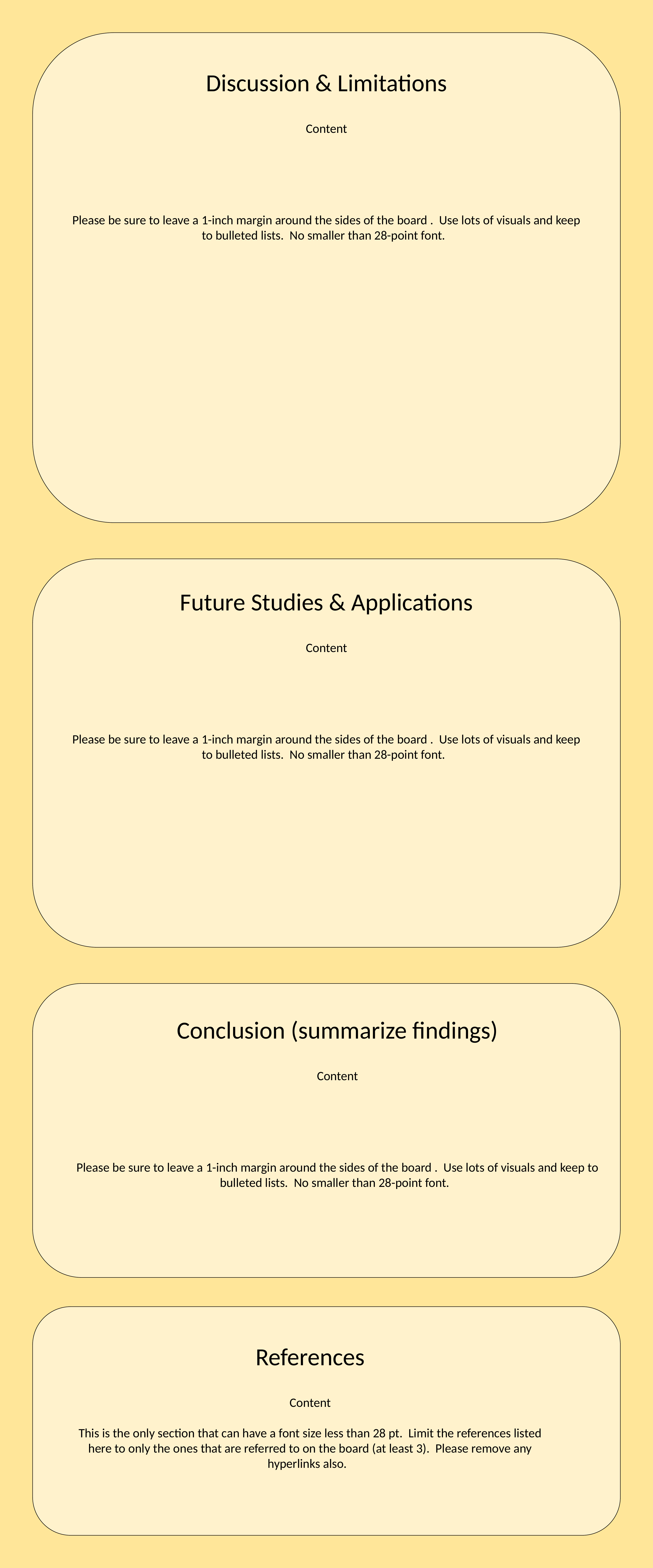

Discussion & Limitations

Content

Please be sure to leave a 1-inch margin around the sides of the board .  Use lots of visuals and keep to bulleted lists.  No smaller than 28-point font.

Future Studies & Applications

Content

Please be sure to leave a 1-inch margin around the sides of the board .  Use lots of visuals and keep to bulleted lists.  No smaller than 28-point font.

Conclusion (summarize findings)

Content

Please be sure to leave a 1-inch margin around the sides of the board .  Use lots of visuals and keep to bulleted lists.  No smaller than 28-point font.

References

Content

This is the only section that can have a font size less than 28 pt.  Limit the references listed here to only the ones that are referred to on the board (at least 3).  Please remove any hyperlinks also.